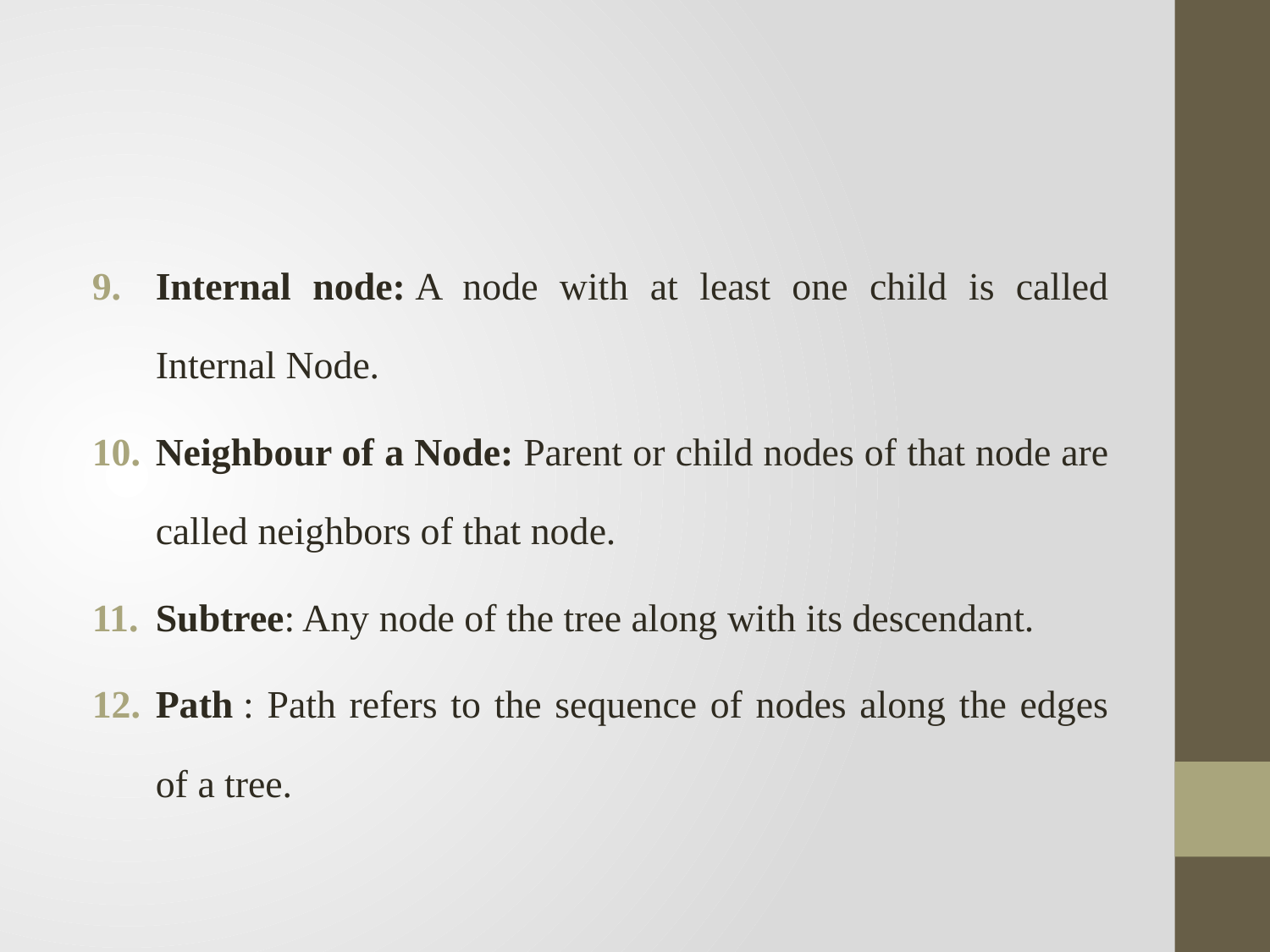

#
Internal node: A node with at least one child is called Internal Node.
Neighbour of a Node: Parent or child nodes of that node are called neighbors of that node.
Subtree: Any node of the tree along with its descendant.
Path : Path refers to the sequence of nodes along the edges of a tree.